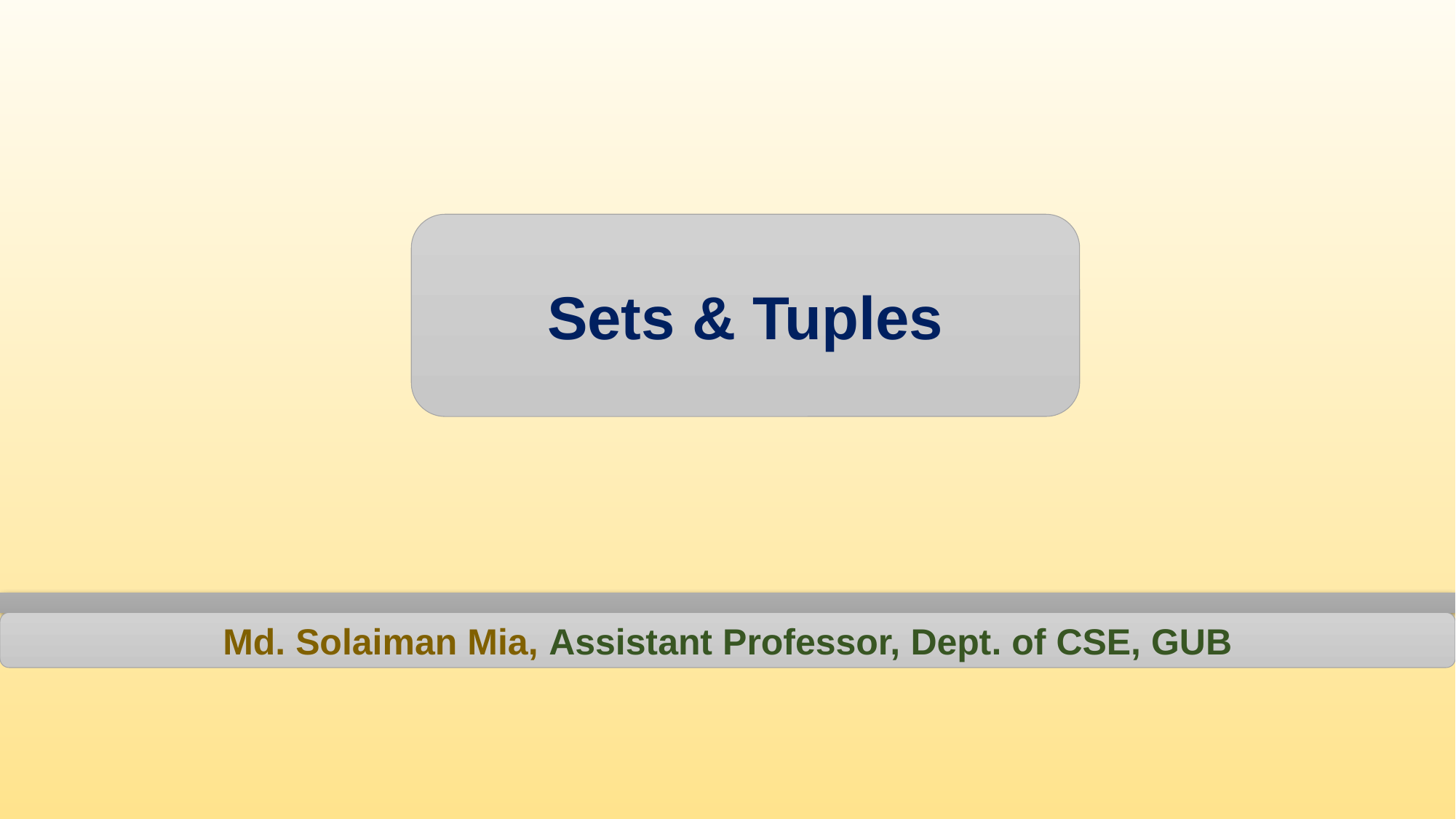

Sets & Tuples

Md. Solaiman Mia, Assistant Professor, Dept. of CSE, GUB